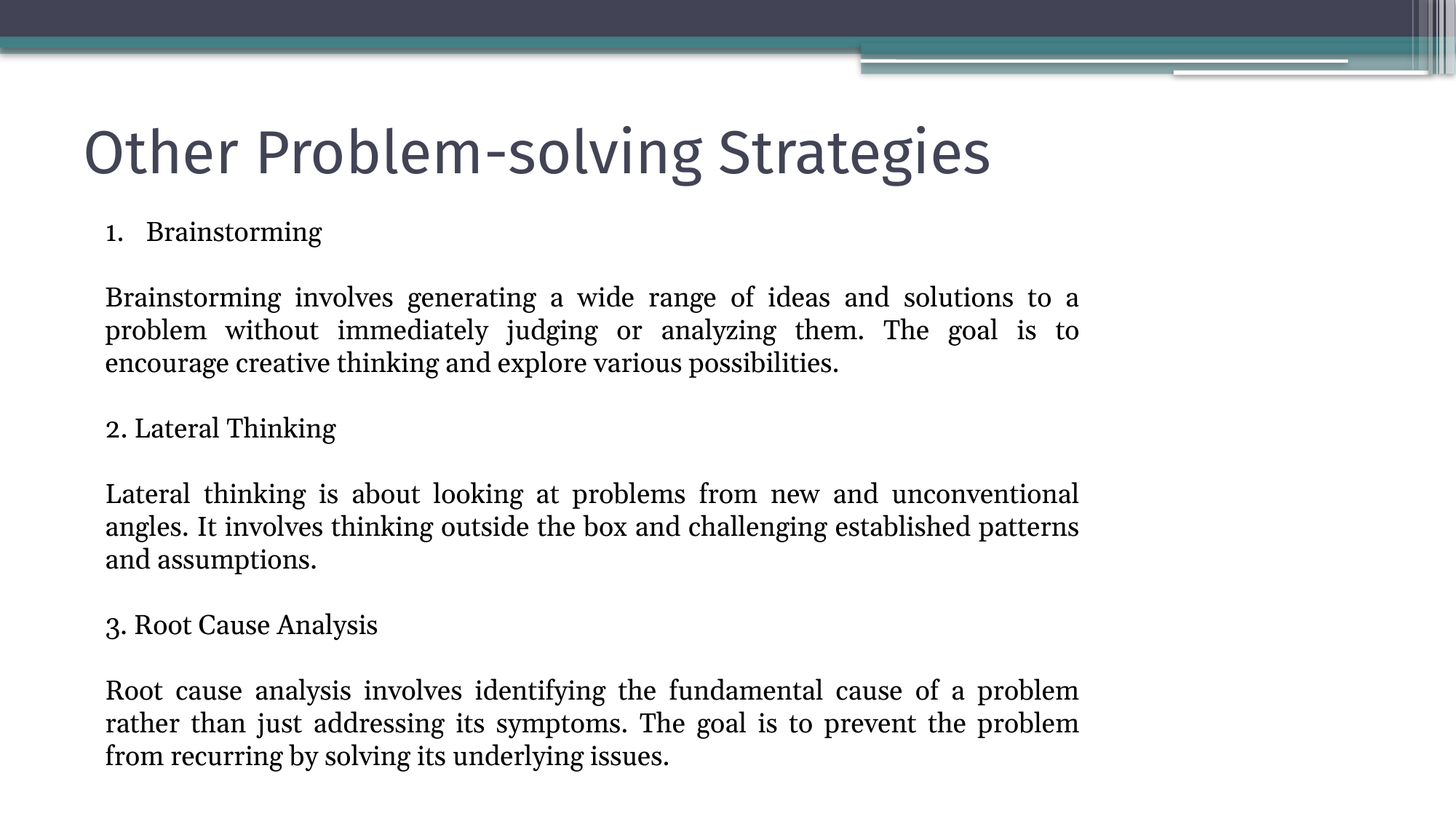

# Other Problem-solving Strategies
Brainstorming

Brainstorming involves generating a wide range of ideas and solutions to a problem without immediately judging or analyzing them. The goal is to encourage creative thinking and explore various possibilities.

2. Lateral Thinking

Lateral thinking is about looking at problems from new and unconventional angles. It involves thinking outside the box and challenging established patterns and assumptions.

3. Root Cause Analysis

Root cause analysis involves identifying the fundamental cause of a problem rather than just addressing its symptoms. The goal is to prevent the problem from recurring by solving its underlying issues.